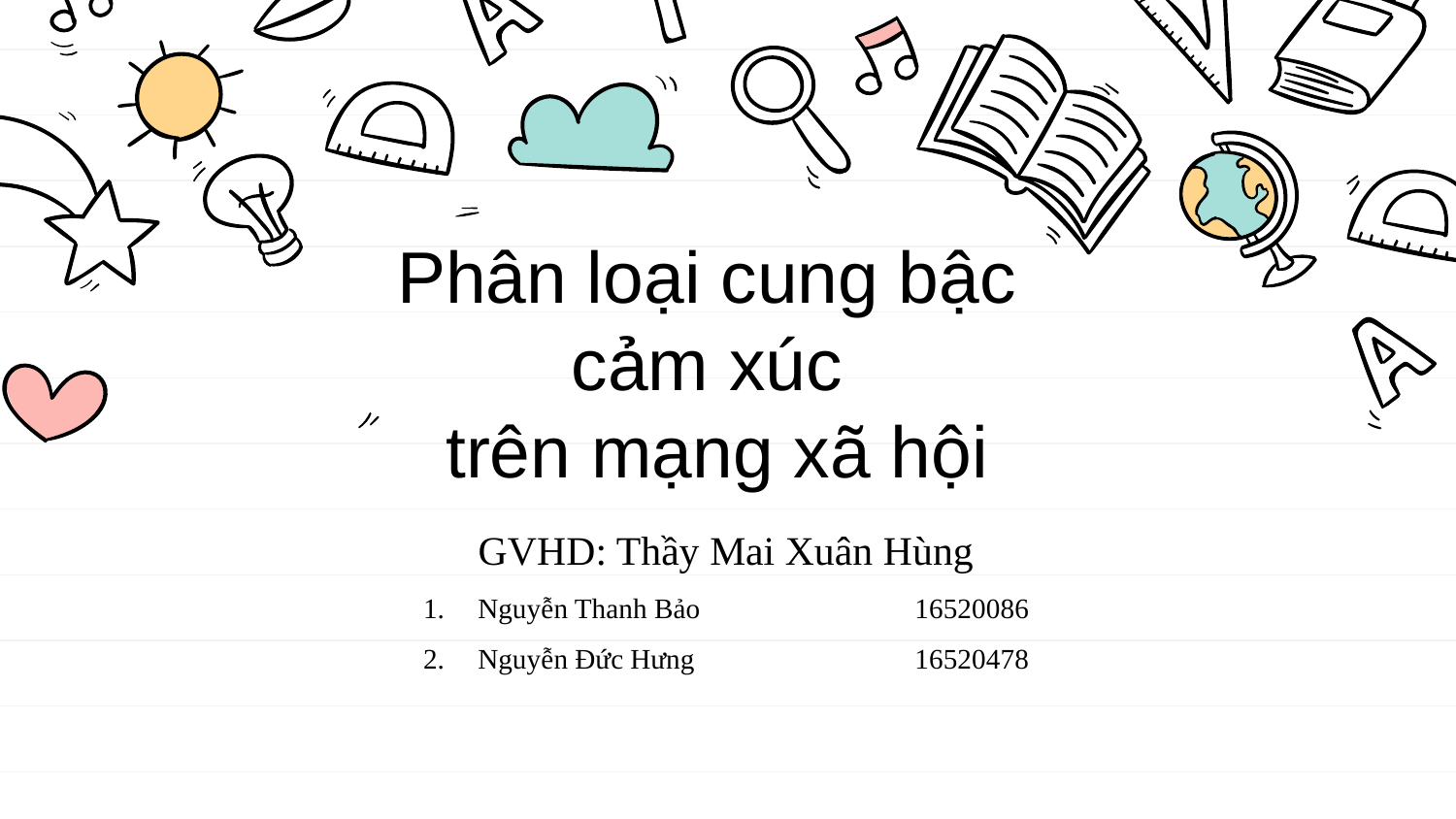

# Phân loại cung bậc cảm xúc trên mạng xã hội

GVHD: Thầy Mai Xuân Hùng
Nguyễn Thanh Bảo		16520086
Nguyễn Đức Hưng		16520478